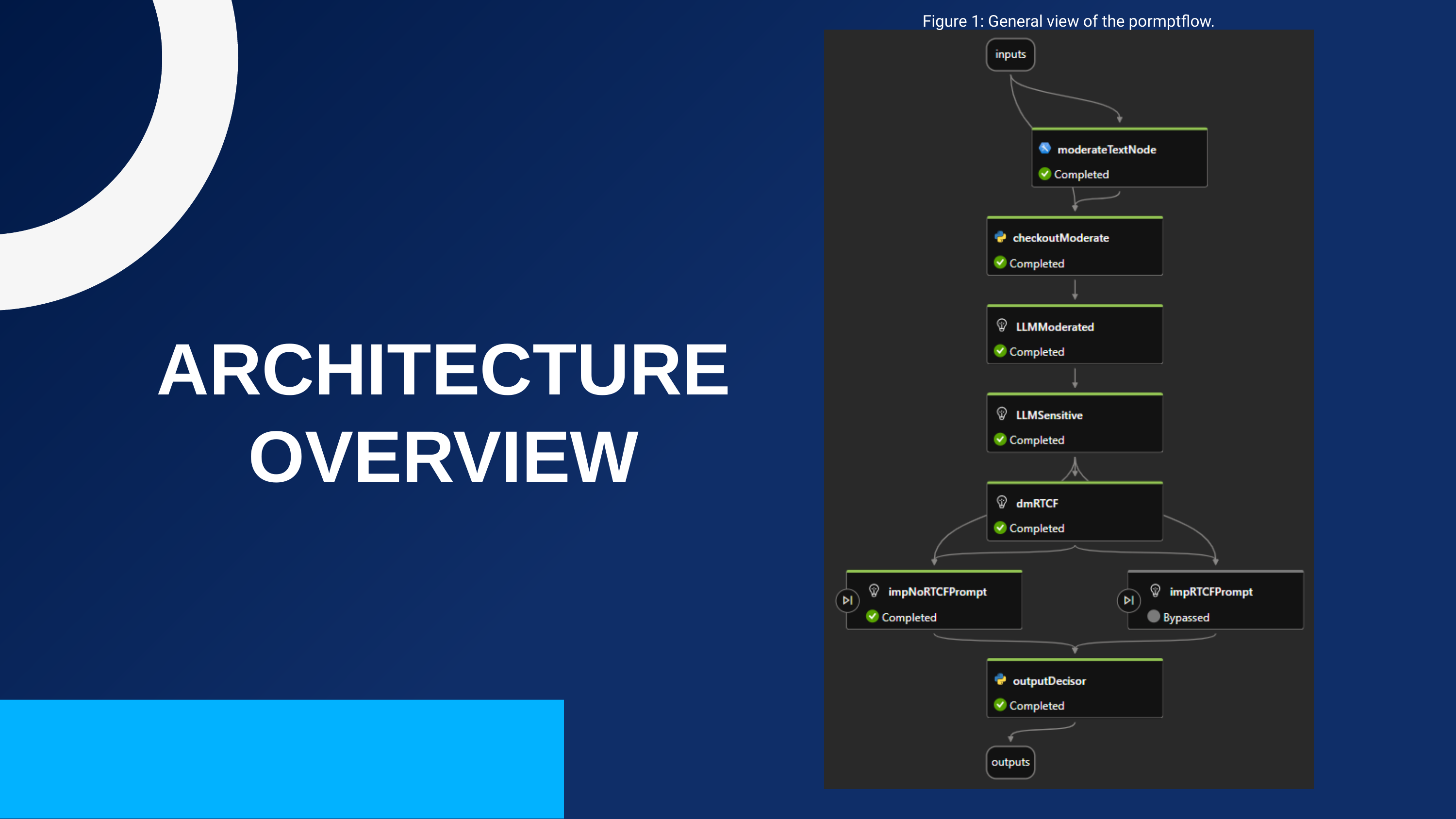

Figure 1: General view of the pormptflow.

ARCHITECTURE OVERVIEW